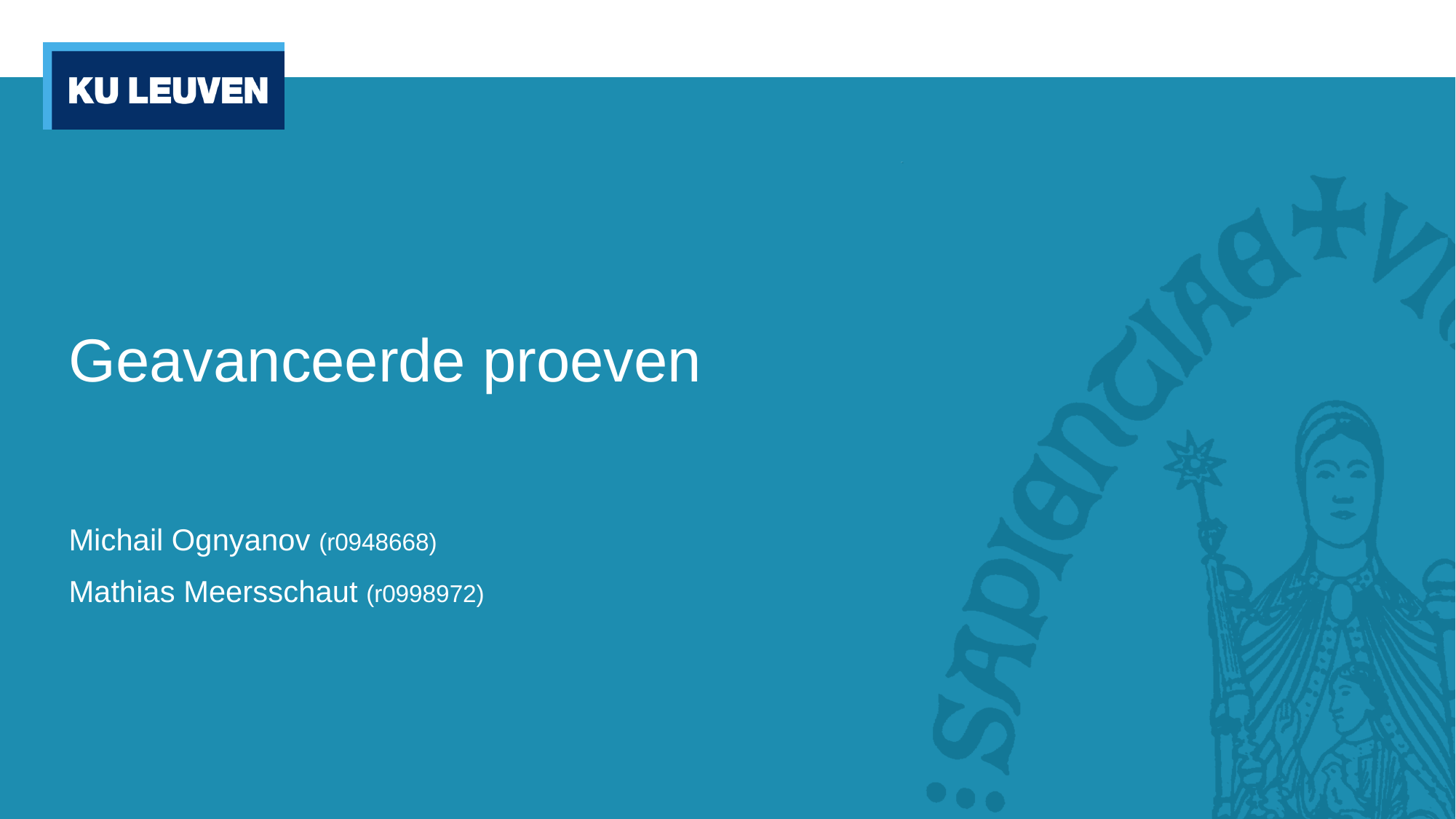

# Geavanceerde proeven
Michail Ognyanov (r0948668)
Mathias Meersschaut (r0998972)